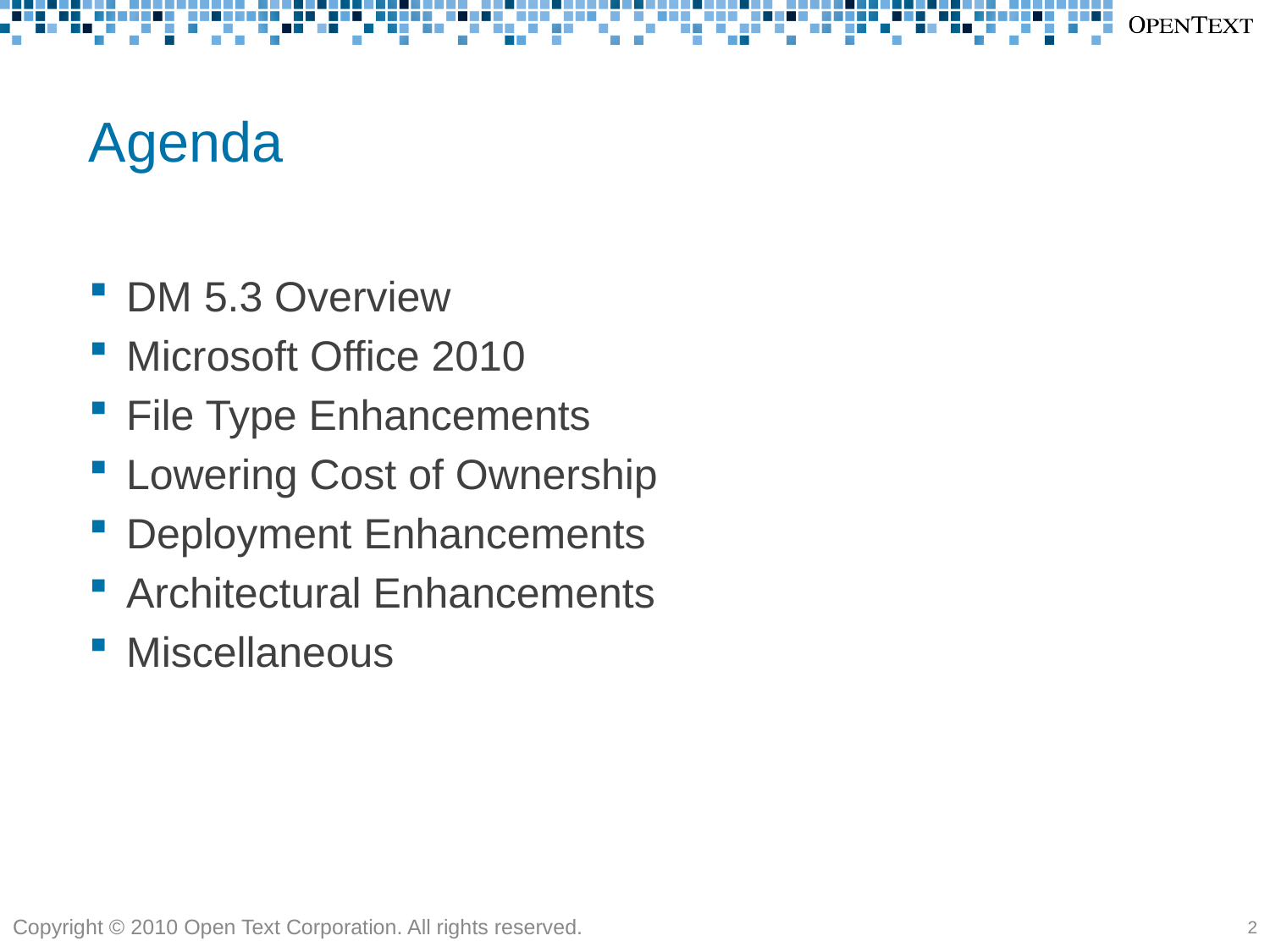

# Agenda
DM 5.3 Overview
Microsoft Office 2010
File Type Enhancements
Lowering Cost of Ownership
Deployment Enhancements
Architectural Enhancements
Miscellaneous
Copyright © 2010 Open Text Corporation. All rights reserved.
2